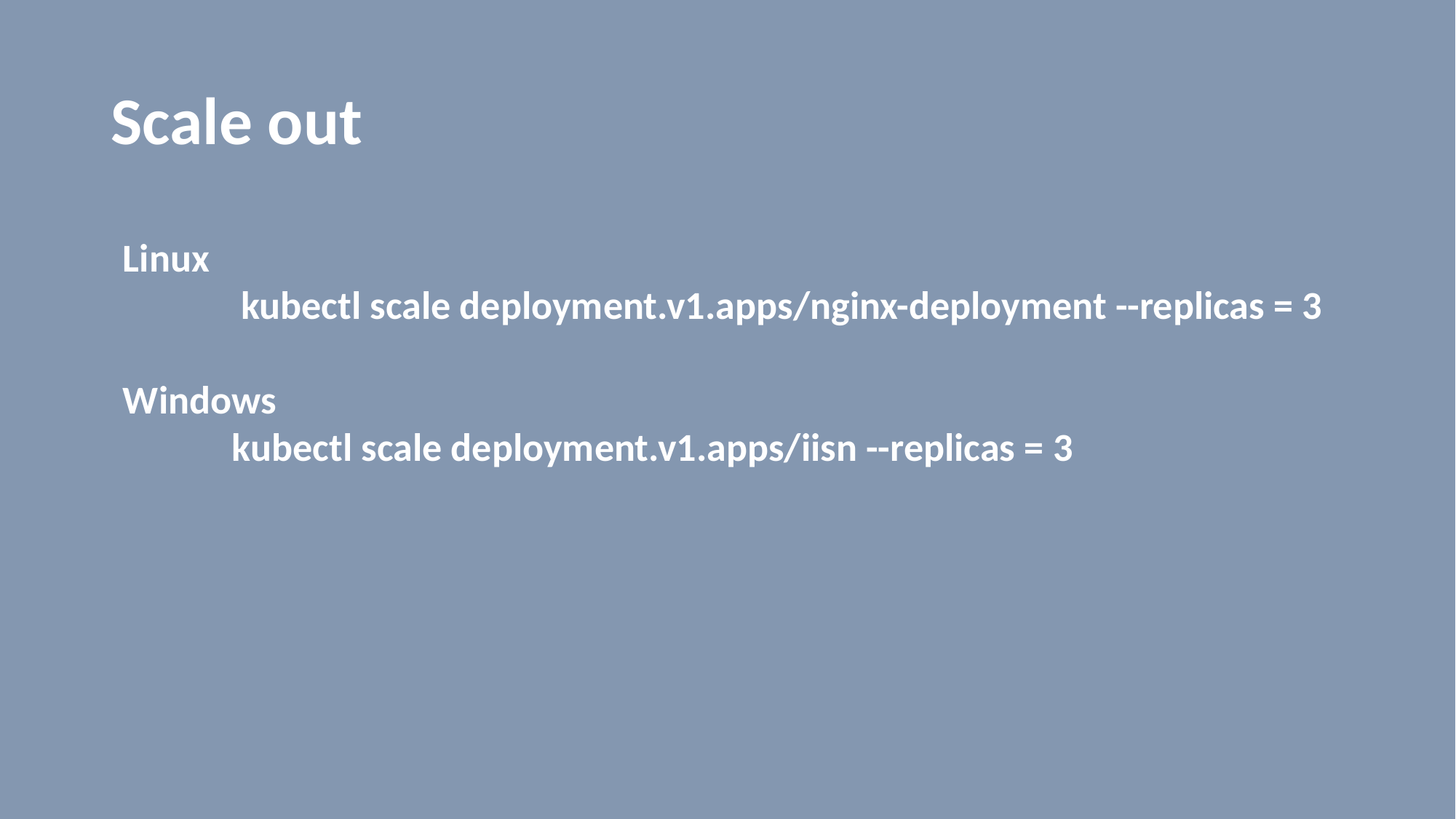

# Scale out
Linux
	 kubectl scale deployment.v1.apps/nginx-deployment --replicas = 3

Windows
	kubectl scale deployment.v1.apps/iisn --replicas = 3